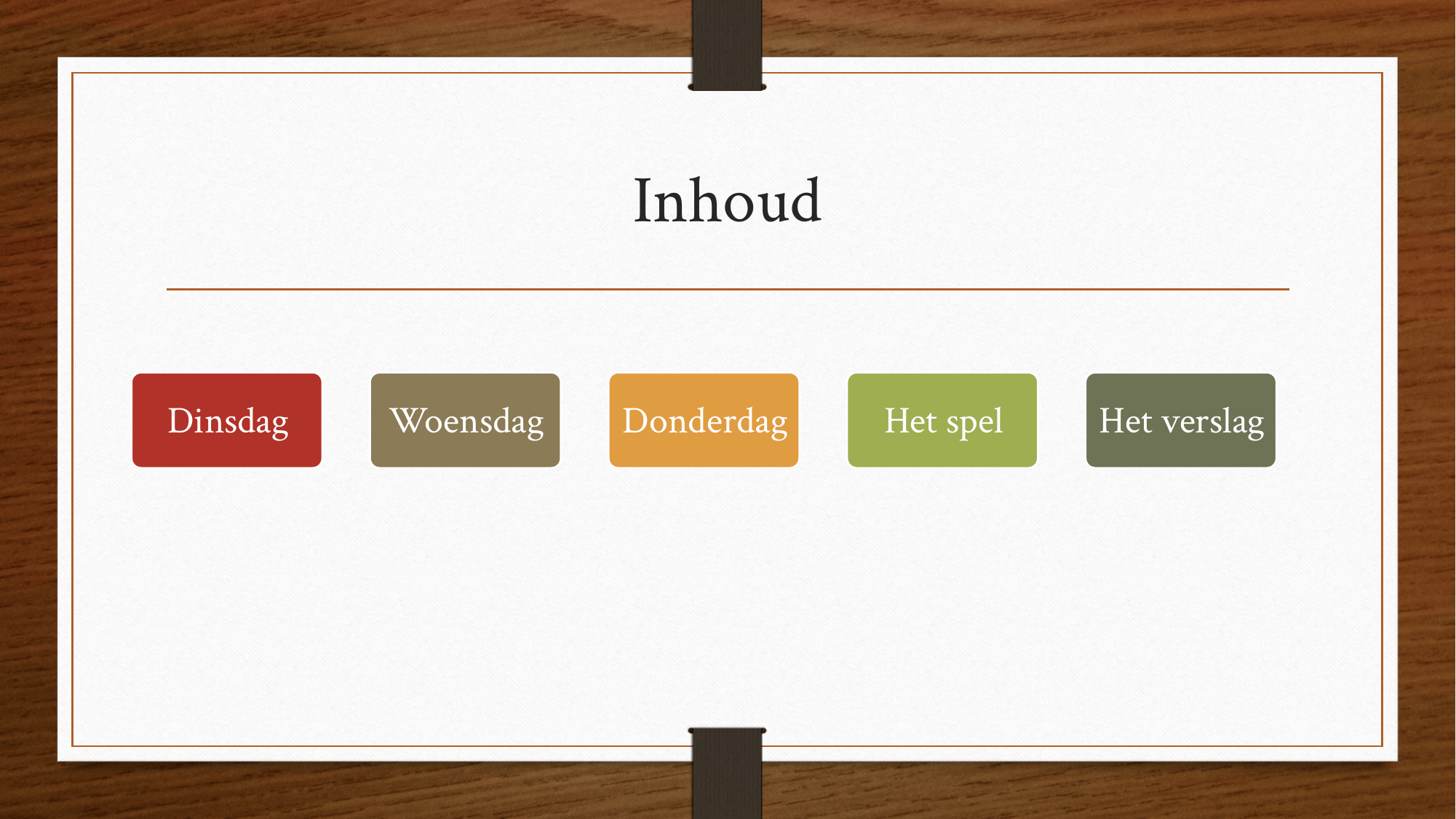

# Inhoud
Dinsdag
Woensdag
Donderdag
Het spel
Het verslag